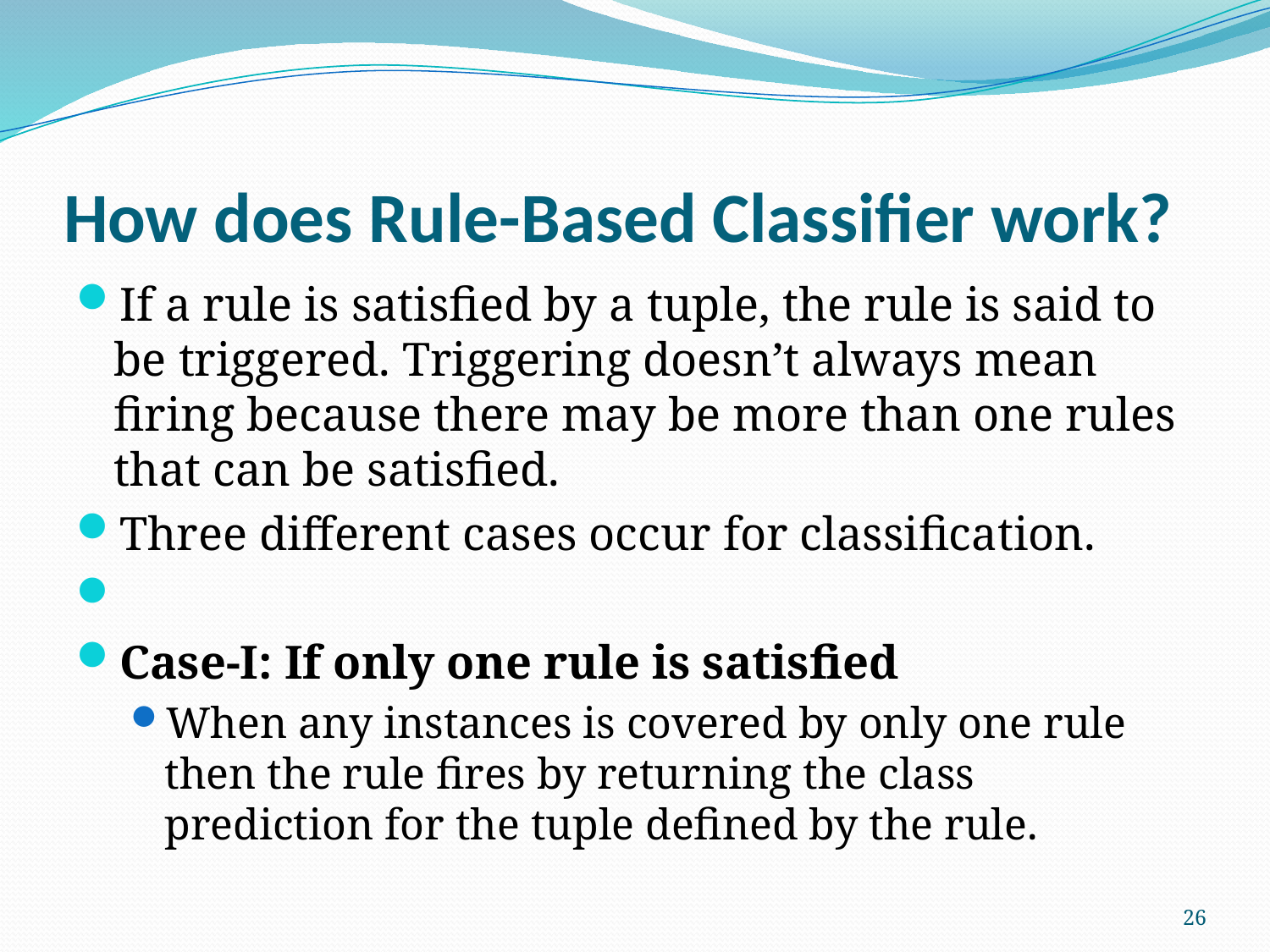

# How does Rule-Based Classifier work?
If a rule is satisfied by a tuple, the rule is said to be triggered. Triggering doesn’t always mean firing because there may be more than one rules that can be satisfied.
Three different cases occur for classification.

Case-I: If only one rule is satisfied
When any instances is covered by only one rule then the rule fires by returning the class prediction for the tuple defined by the rule.

26